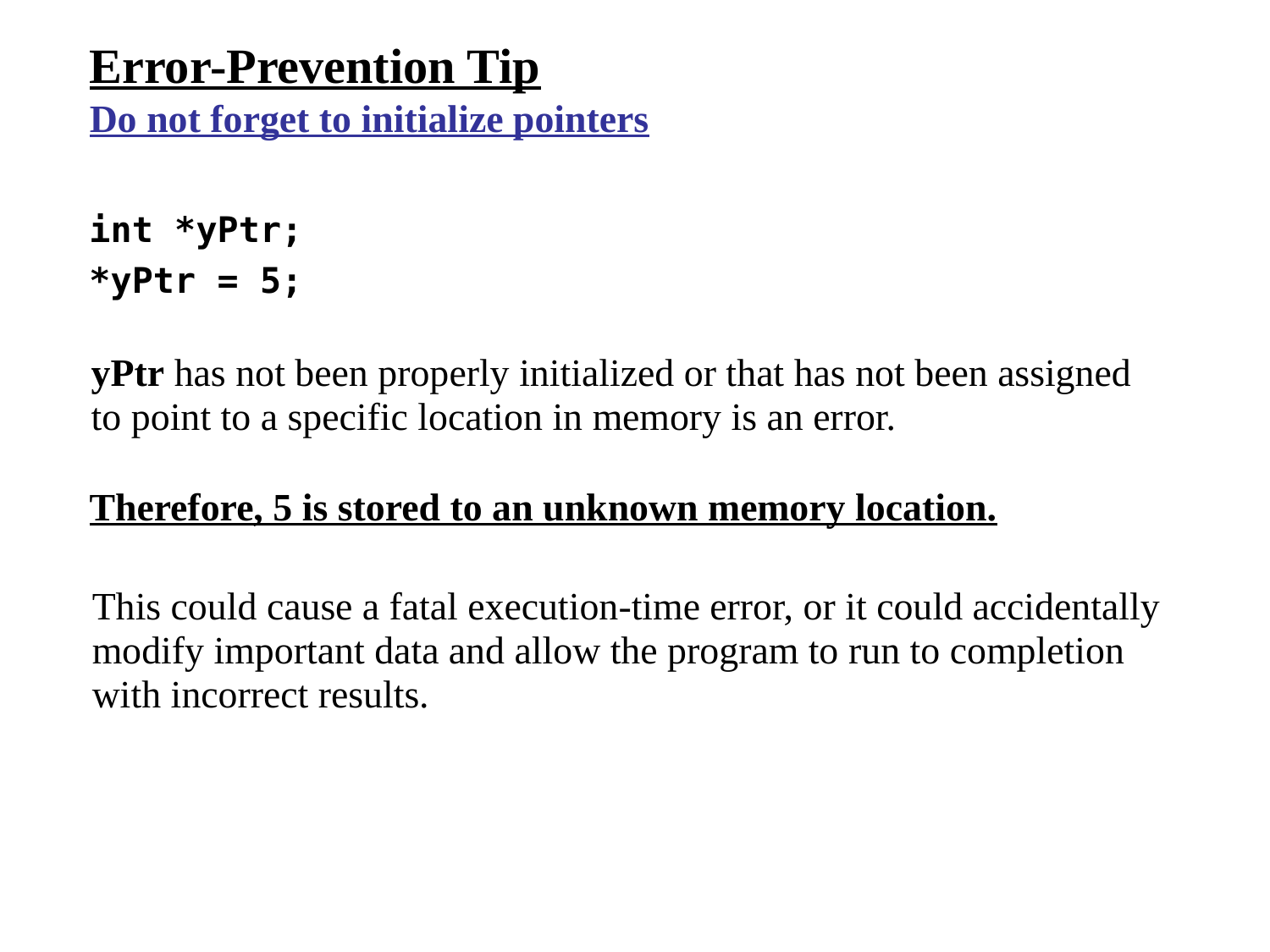

# Error-Prevention Tip Do not forget to initialize pointers
int *yPtr;
*yPtr = 5;
yPtr has not been properly initialized or that has not been assigned to point to a specific location in memory is an error.
Therefore, 5 is stored to an unknown memory location.
This could cause a fatal execution-time error, or it could accidentally modify important data and allow the program to run to completion with incorrect results.